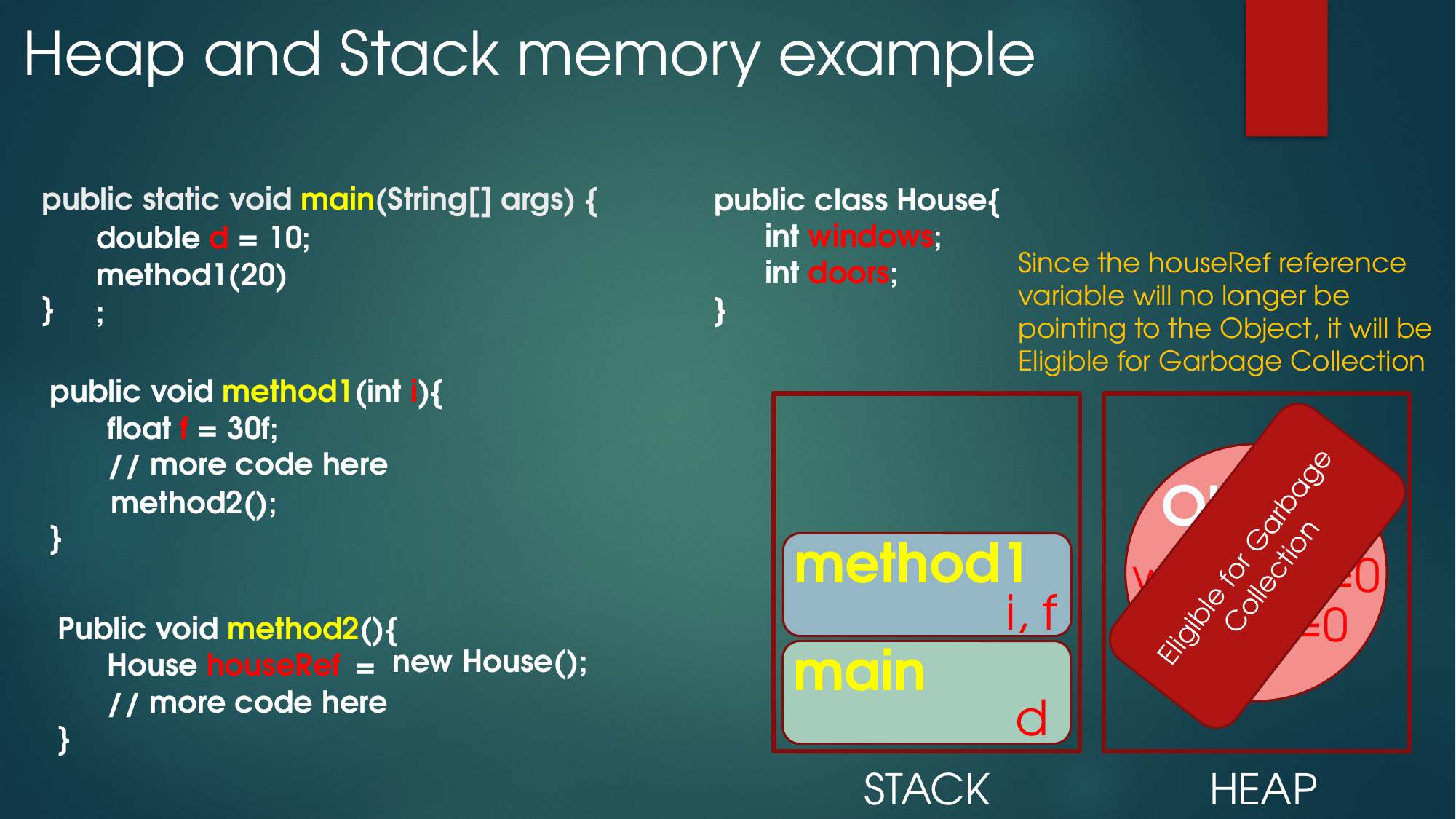

# Heap and Stack memory example
public static void main(String[] args) {

}
public class House{
      int windows;
      int doors;
}
double d = 10;
Since the houseRef reference variable will no longer be pointing to the Object, it will be Eligible for Garbage Collection
method1(20);
public void method1(int i){

}

float f = 30f;
// more code here

Object
method2();
Eligible for Garbage Collection
method1

windows=0
i, f
doors=0
Public void method2(){

}
main
new House();
House houseRef
=

// more code here
d
STACK
HEAP